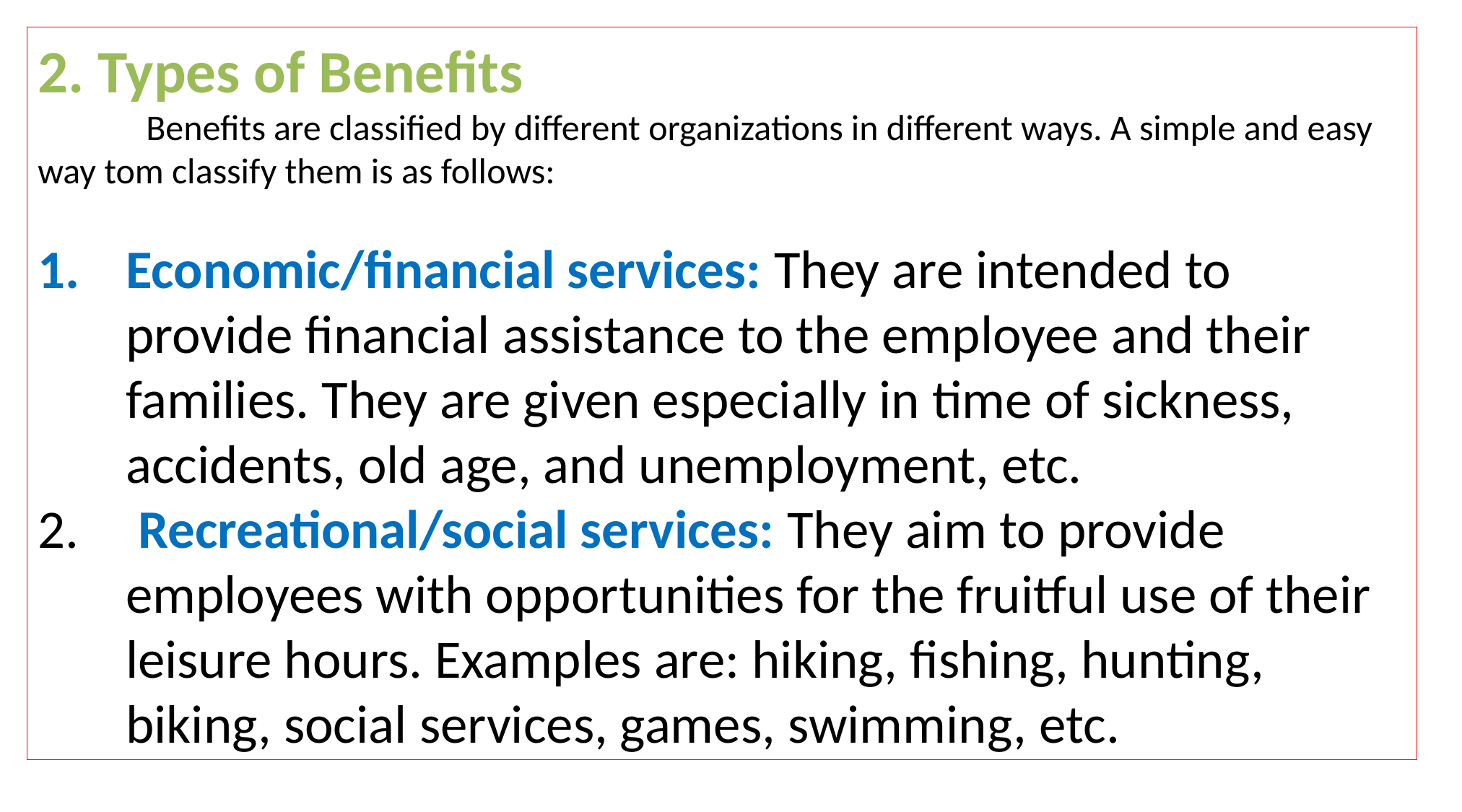

2. Types of Benefits
	Benefits are classified by different organizations in different ways. A simple and easy way tom classify them is as follows:

Economic/financial services: They are intended to provide financial assistance to the employee and their families. They are given especially in time of sickness, accidents, old age, and unemployment, etc.
 Recreational/social services: They aim to provide employees with opportunities for the fruitful use of their leisure hours. Examples are: hiking, fishing, hunting, biking, social services, games, swimming, etc.